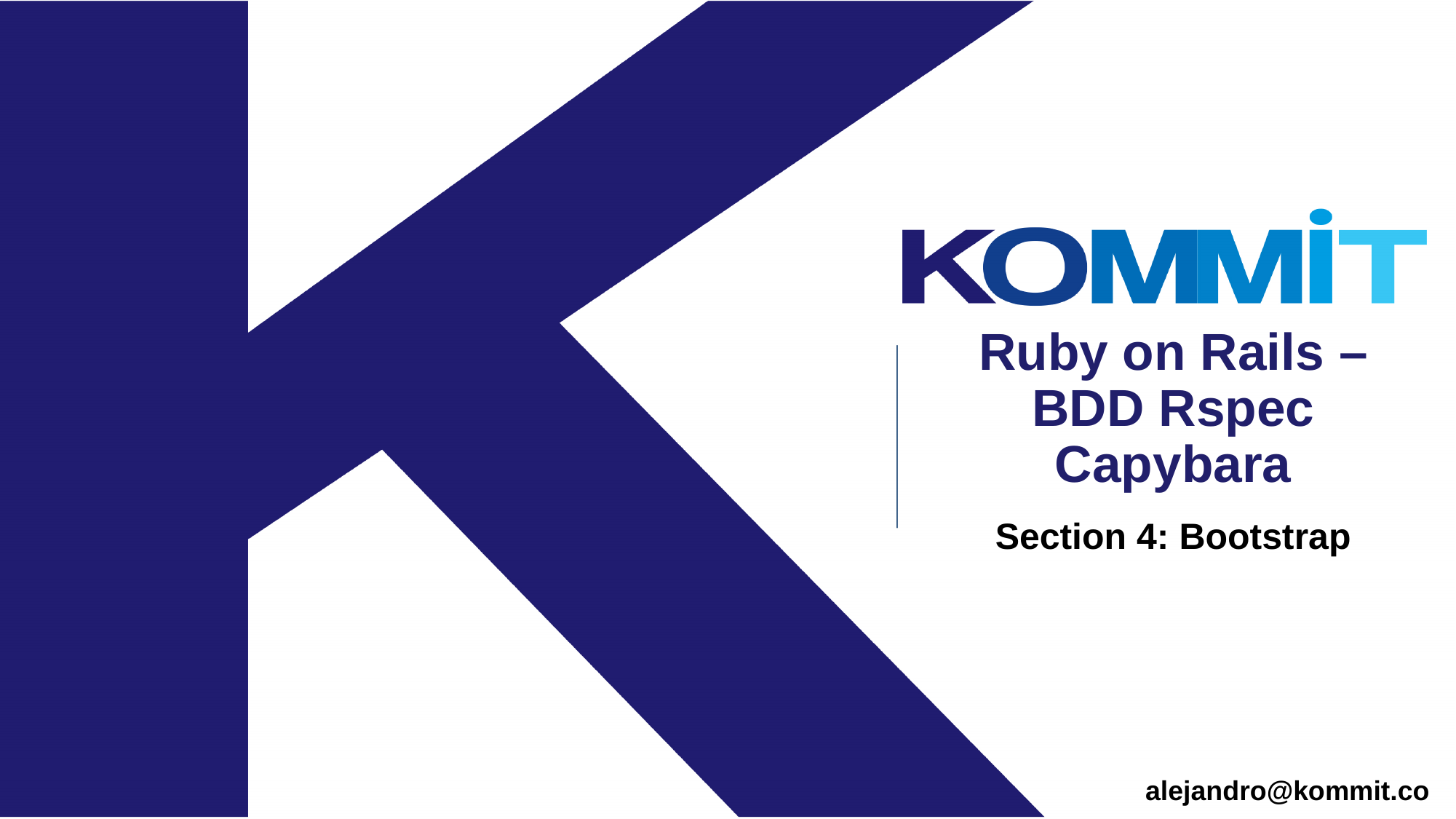

# Ruby on Rails – BDD Rspec Capybara
Section 4: Bootstrap
alejandro@kommit.co